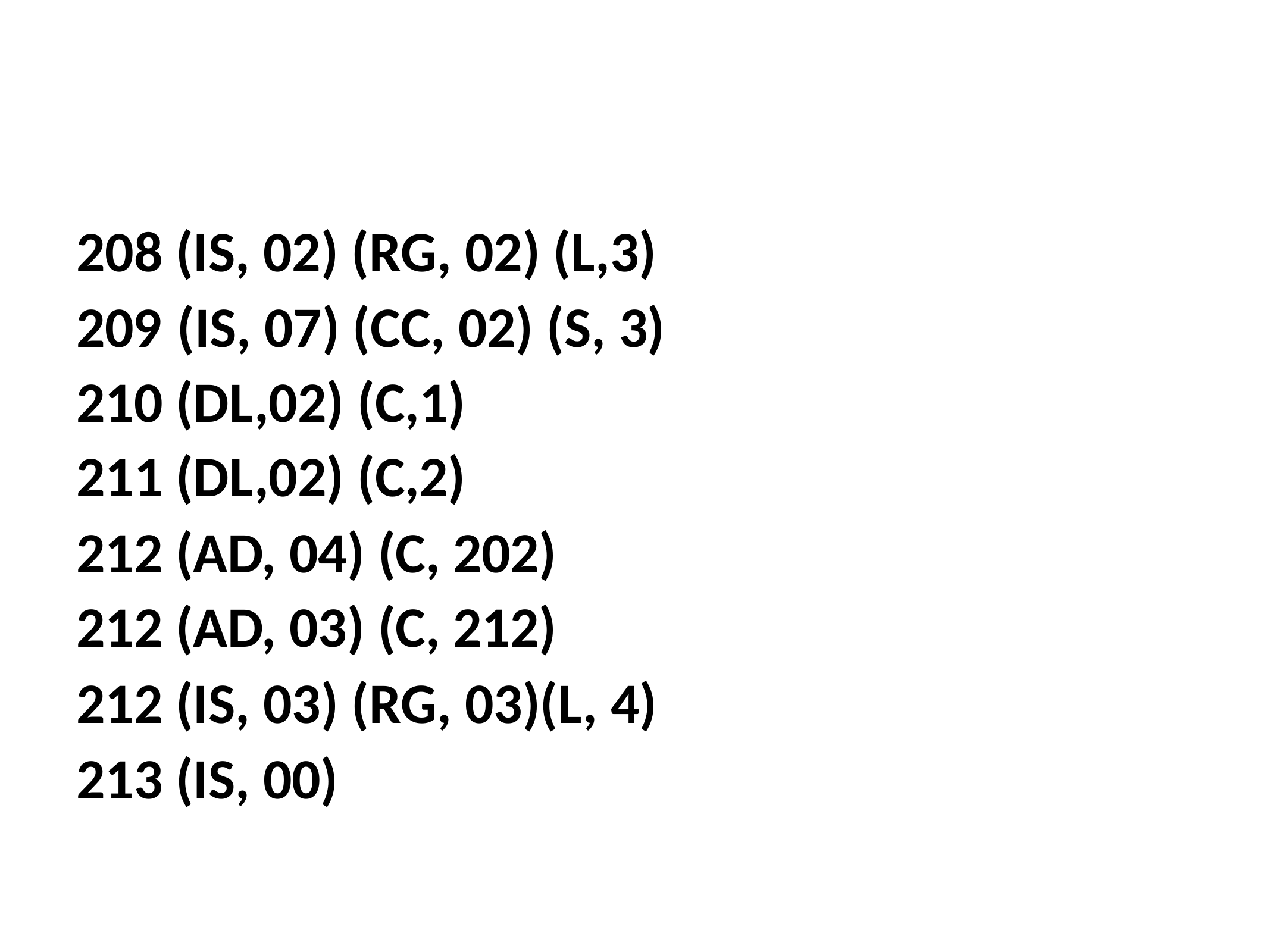

208 (IS, 02) (RG, 02) (L,3)
209	(IS, 07) (CC, 02) (S, 3)
210 (DL,02) (C,1)
211 (DL,02) (C,2)
212 (AD, 04) (C, 202)
212 (AD, 03) (C, 212)
212 (IS, 03) (RG, 03)(L, 4)
213 (IS, 00)